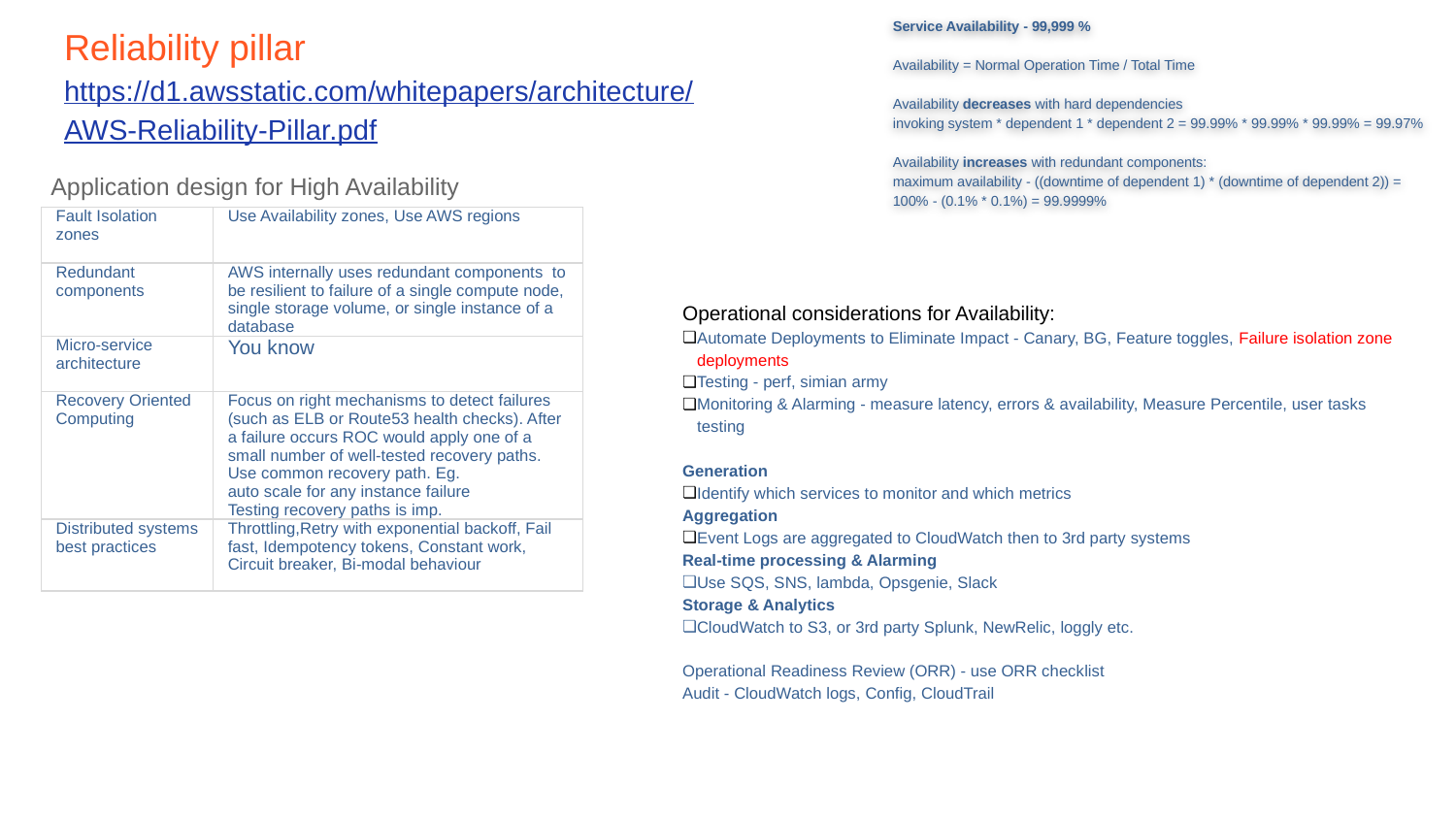

Service Availability - 99,999 %

Availability = Normal Operation Time / Total Time

Availability decreases with hard dependencies
invoking system * dependent 1 * dependent 2 = 99.99% * 99.99% * 99.99% = 99.97%

Availability increases with redundant components:
maximum availability - ((downtime of dependent 1) * (downtime of dependent 2)) = 100% - (0.1% * 0.1%) = 99.9999%

# Reliability pillar
https://d1.awsstatic.com/whitepapers/architecture/
AWS-Reliability-Pillar.pdf
Application design for High Availability
| Fault Isolation zones | Use Availability zones, Use AWS regions |
| --- | --- |
| Redundant components | AWS internally uses redundant components to be resilient to failure of a single compute node, single storage volume, or single instance of a database |
| Micro-service architecture | You know |
| Recovery Oriented Computing | Focus on right mechanisms to detect failures (such as ELB or Route53 health checks). After a failure occurs ROC would apply one of a small number of well-tested recovery paths. Use common recovery path. Eg. auto scale for any instance failure Testing recovery paths is imp. |
| Distributed systems best practices | Throttling,Retry with exponential backoff, Fail fast, Idempotency tokens, Constant work, Circuit breaker, Bi-modal behaviour |
Operational considerations for Availability:
Automate Deployments to Eliminate Impact - Canary, BG, Feature toggles, Failure isolation zone deployments
Testing - perf, simian army
Monitoring & Alarming - measure latency, errors & availability, Measure Percentile, user tasks testing

Generation
Identify which services to monitor and which metrics
Aggregation
Event Logs are aggregated to CloudWatch then to 3rd party systems
Real-time processing & Alarming
Use SQS, SNS, lambda, Opsgenie, Slack
Storage & Analytics
CloudWatch to S3, or 3rd party Splunk, NewRelic, loggly etc.

Operational Readiness Review (ORR) - use ORR checklist
Audit - CloudWatch logs, Config, CloudTrail